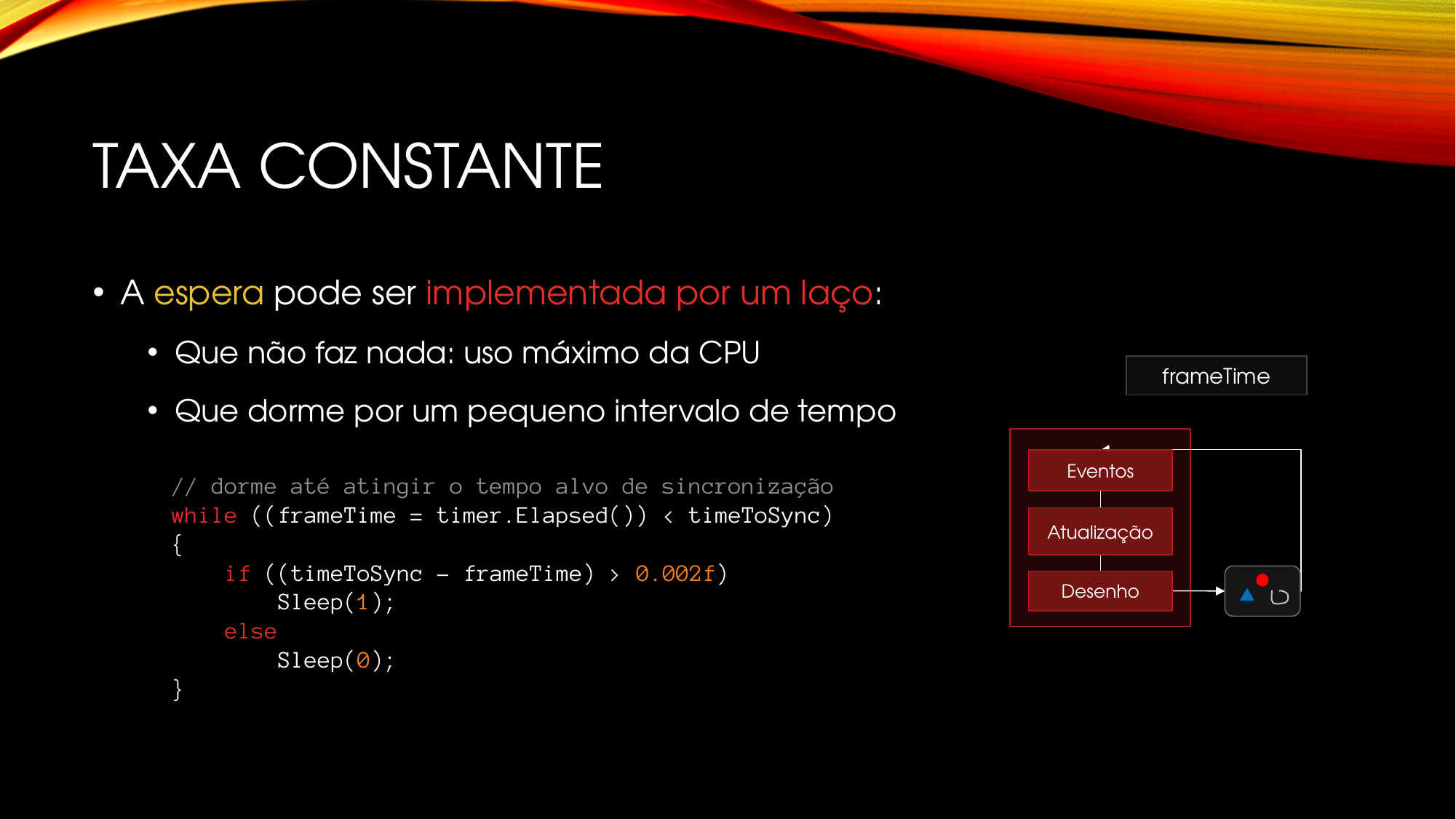

# Taxa Constante
A espera pode ser implementada por um laço:
Que não faz nada: uso máximo da CPU
Que dorme por um pequeno intervalo de tempo
frameTime

Eventos
// dorme até atingir o tempo alvo de sincronização
while ((frameTime = timer.Elapsed()) < timeToSync)
{
    if ((timeToSync - frameTime) > 0.002f)
        Sleep(1);
    else
        Sleep(0);
}
Atualização

Desenho